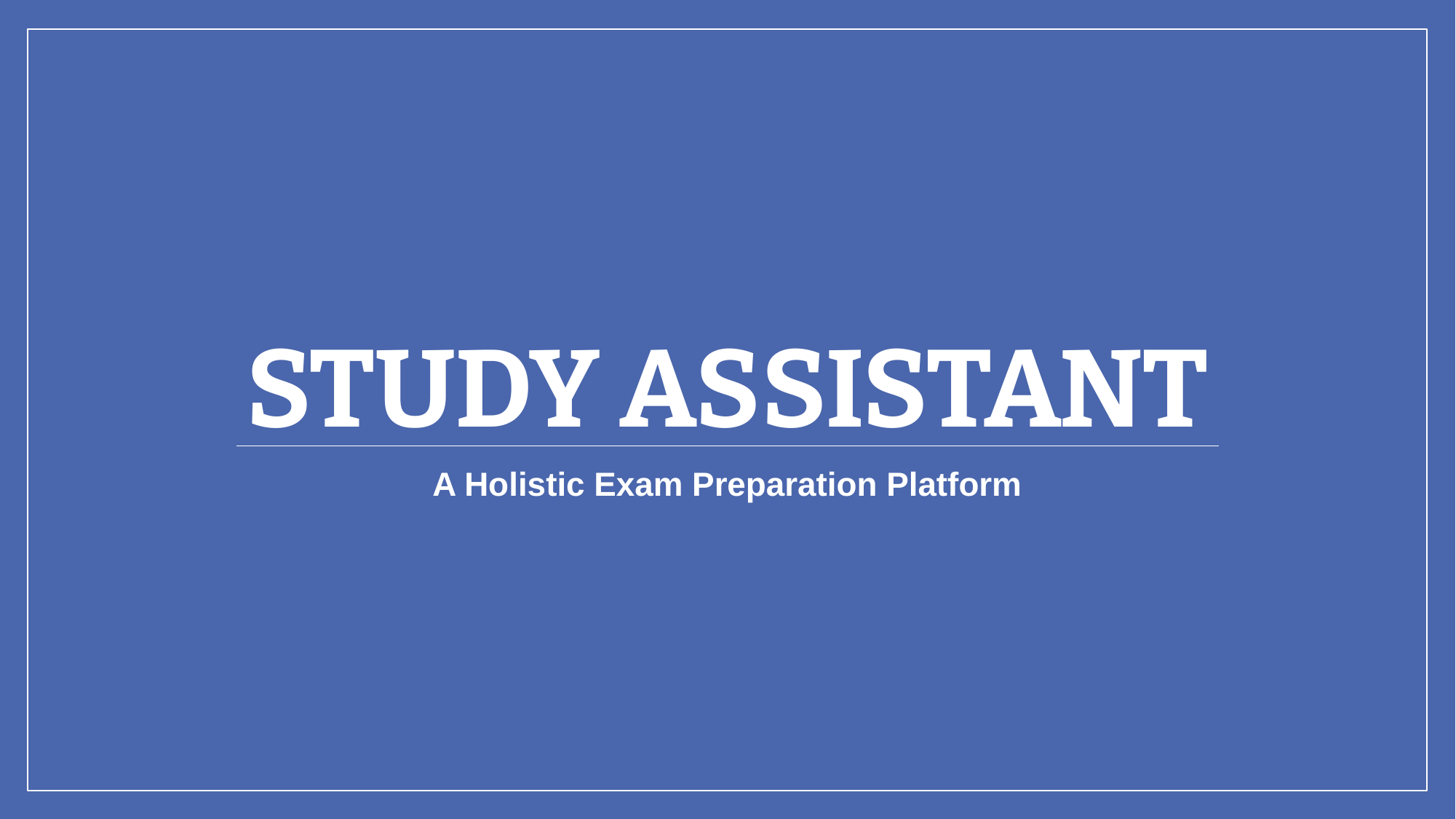

# Study assistant
A Holistic Exam Preparation Platform